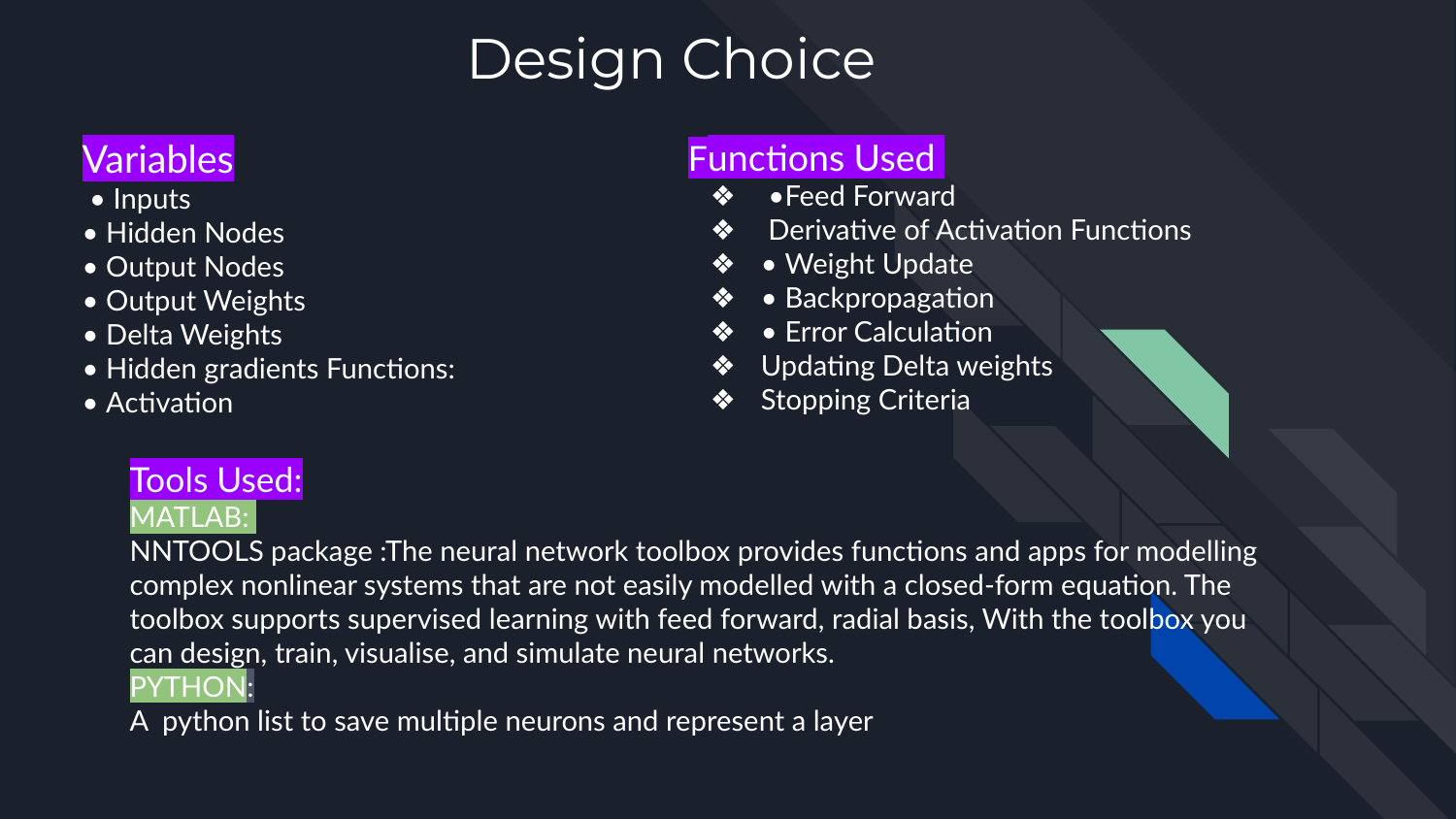

# Design Choice

Variables
 • Inputs
• Hidden Nodes
• Output Nodes
• Output Weights
• Delta Weights
• Hidden gradients Functions:
• Activation

Functions Used
 •Feed Forward
 Derivative of Activation Functions
• Weight Update
• Backpropagation
• Error Calculation
Updating Delta weights
Stopping Criteria

Tools Used:
MATLAB:
NNTOOLS package :The neural network toolbox provides functions and apps for modelling complex nonlinear systems that are not easily modelled with a closed-form equation. The toolbox supports supervised learning with feed forward, radial basis, With the toolbox you can design, train, visualise, and simulate neural networks.
PYTHON:
A  python list to save multiple neurons and represent a layer